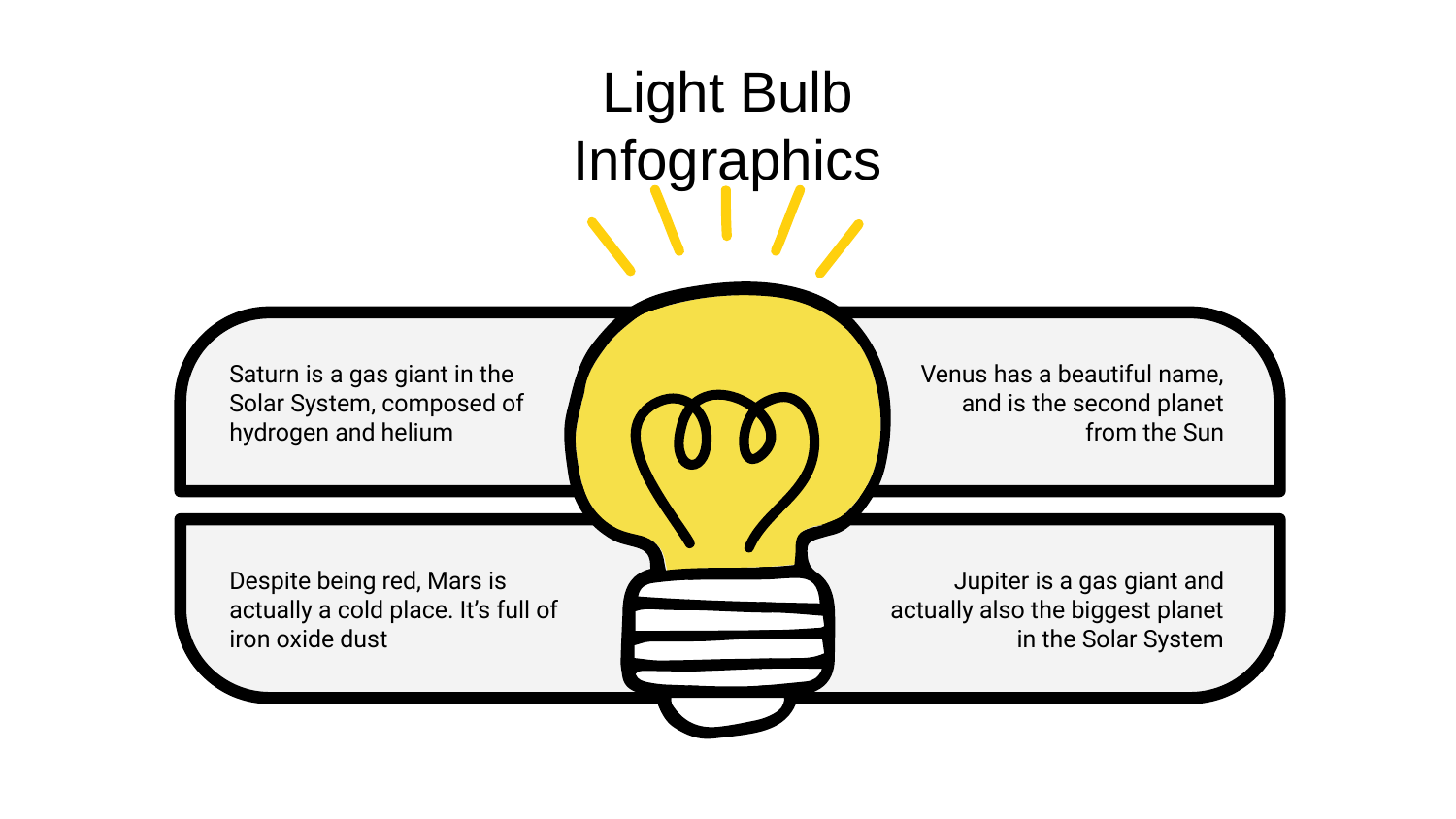

# Light Bulb Infographics

Saturn is a gas giant in the Solar System, composed of hydrogen and helium
Venus has a beautiful name, and is the second planet from the Sun

Despite being red, Mars is actually a cold place. It’s full of iron oxide dust
Jupiter is a gas giant and actually also the biggest planet in the Solar System